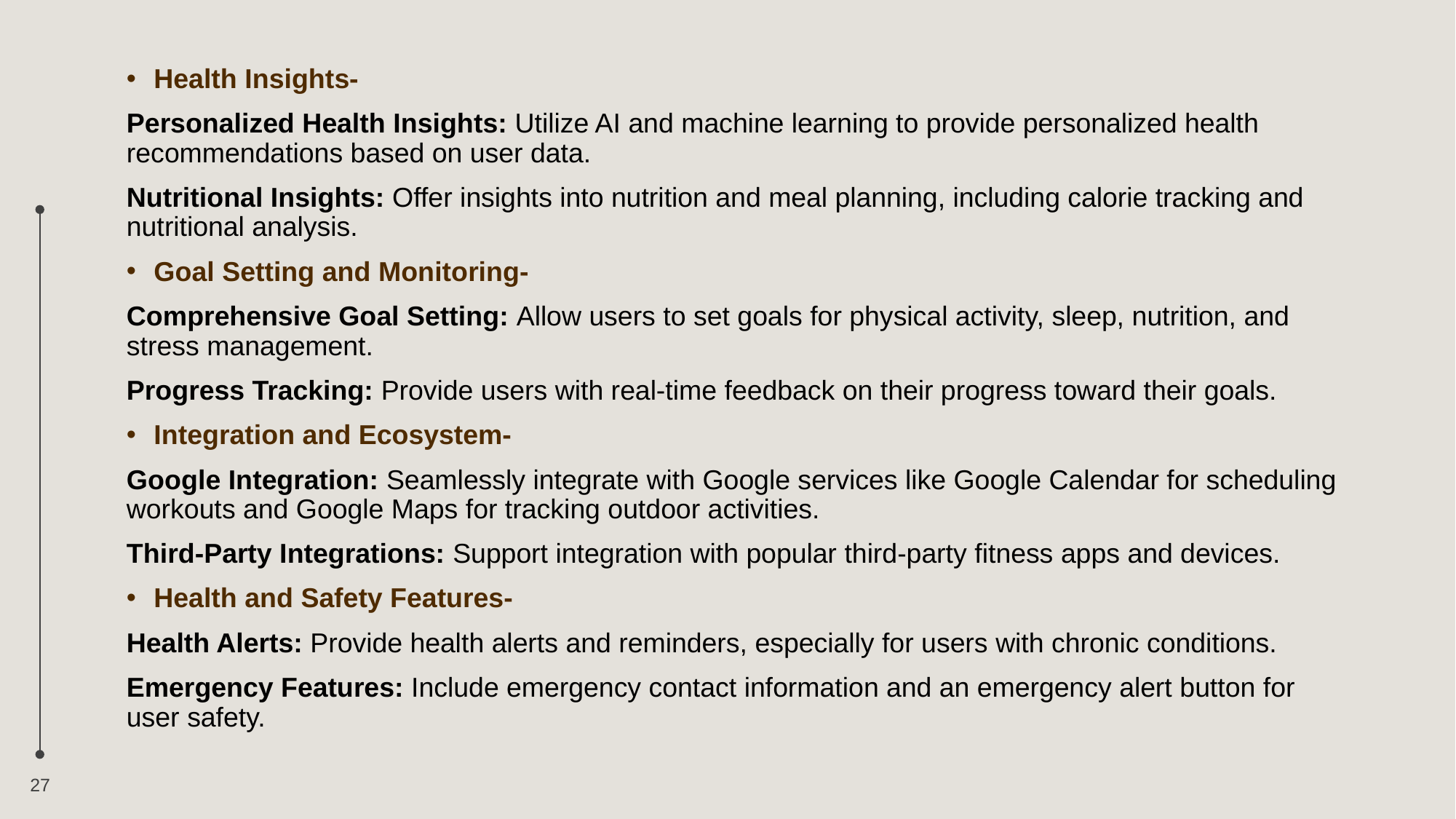

Health Insights-
Personalized Health Insights: Utilize AI and machine learning to provide personalized health recommendations based on user data.
Nutritional Insights: Offer insights into nutrition and meal planning, including calorie tracking and nutritional analysis.
Goal Setting and Monitoring-
Comprehensive Goal Setting: Allow users to set goals for physical activity, sleep, nutrition, and stress management.
Progress Tracking: Provide users with real-time feedback on their progress toward their goals.
Integration and Ecosystem-
Google Integration: Seamlessly integrate with Google services like Google Calendar for scheduling workouts and Google Maps for tracking outdoor activities.
Third-Party Integrations: Support integration with popular third-party fitness apps and devices.
Health and Safety Features-
Health Alerts: Provide health alerts and reminders, especially for users with chronic conditions.
Emergency Features: Include emergency contact information and an emergency alert button for user safety.

27